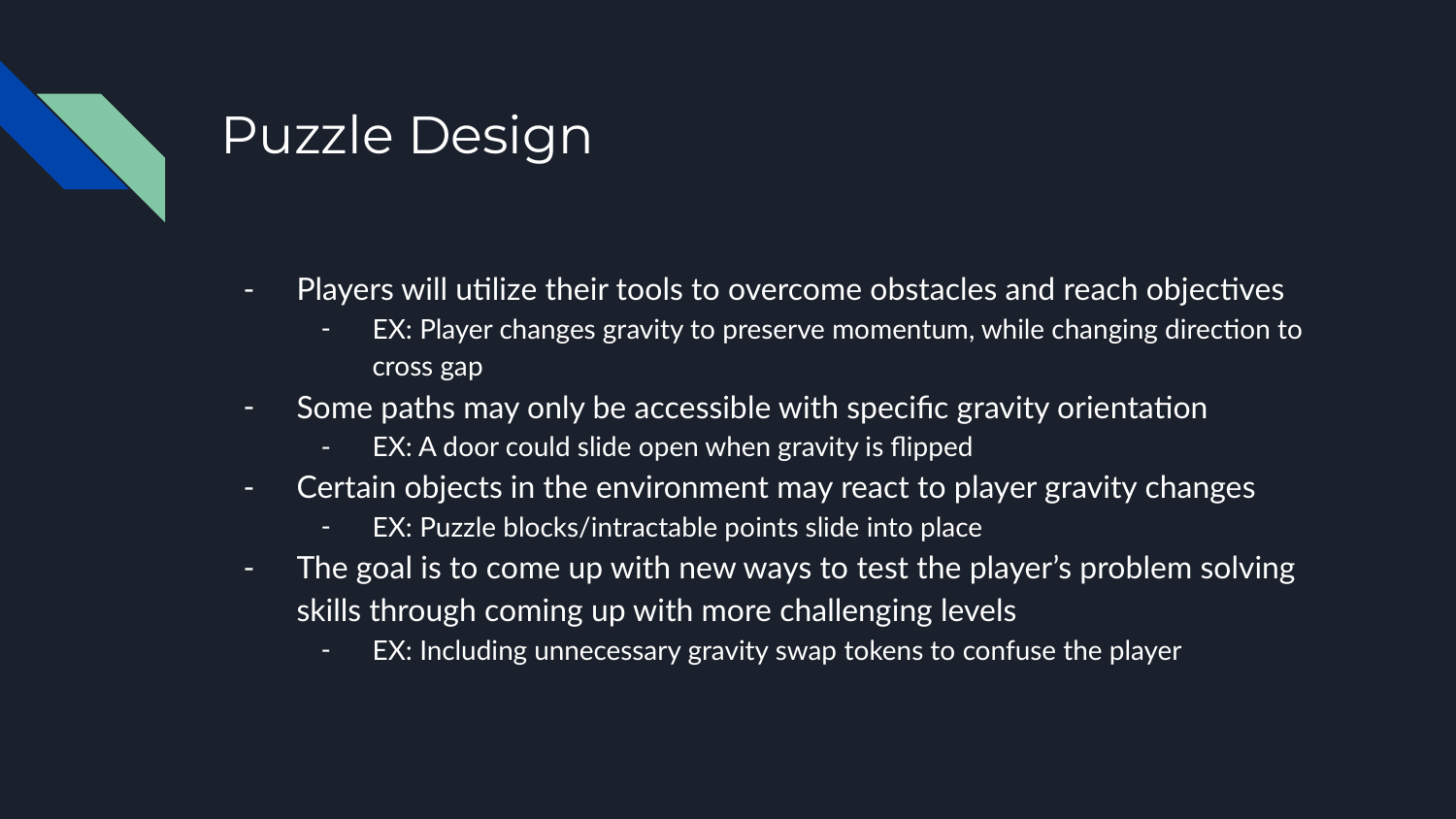

# Puzzle Design
Players will utilize their tools to overcome obstacles and reach objectives
EX: Player changes gravity to preserve momentum, while changing direction to cross gap
Some paths may only be accessible with specific gravity orientation
EX: A door could slide open when gravity is flipped
Certain objects in the environment may react to player gravity changes
EX: Puzzle blocks/intractable points slide into place
The goal is to come up with new ways to test the player’s problem solving skills through coming up with more challenging levels
EX: Including unnecessary gravity swap tokens to confuse the player